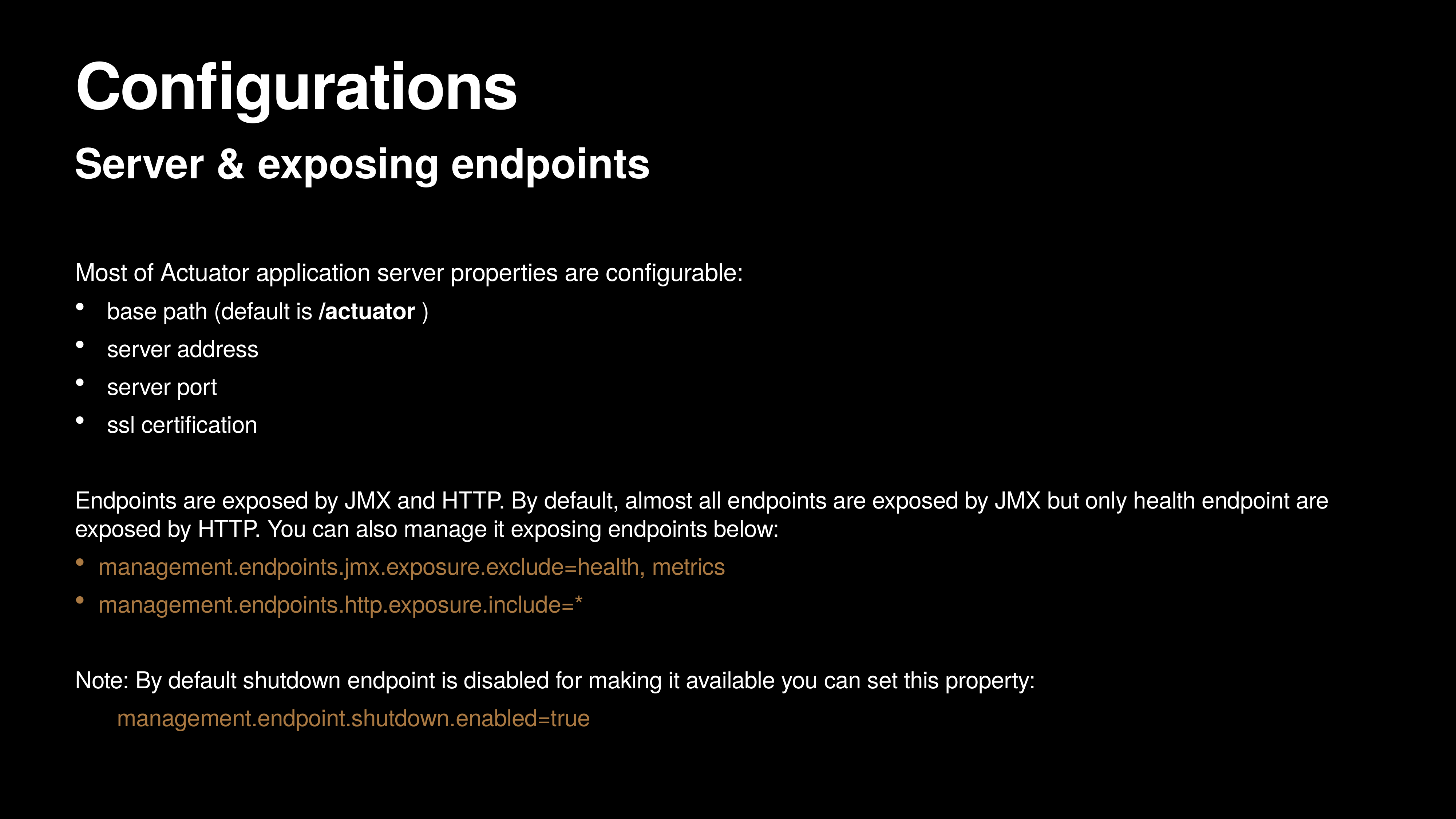

# Configurations
Server & exposing endpoints
Most of Actuator application server properties are configurable:
base path (default is /actuator )
server address
server port
ssl certification

Endpoints are exposed by JMX and HTTP. By default, almost all endpoints are exposed by JMX but only health endpoint are exposed by HTTP. You can also manage it exposing endpoints below:
management.endpoints.jmx.exposure.exclude=health, metrics
management.endpoints.http.exposure.include=*

Note: By default shutdown endpoint is disabled for making it available you can set this property:
management.endpoint.shutdown.enabled=true
5